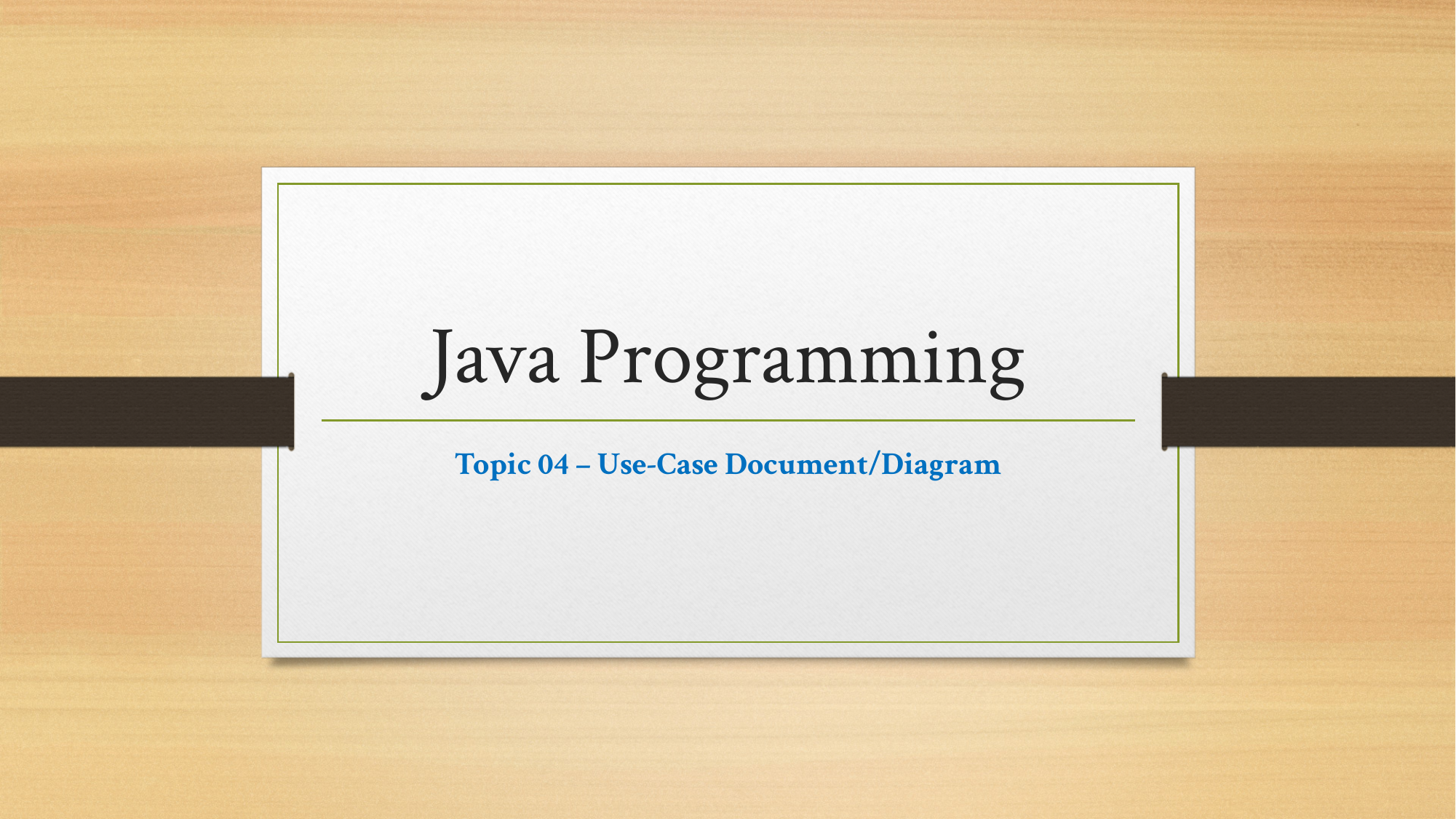

# Java Programming
Topic 04 – Use-Case Document/Diagram